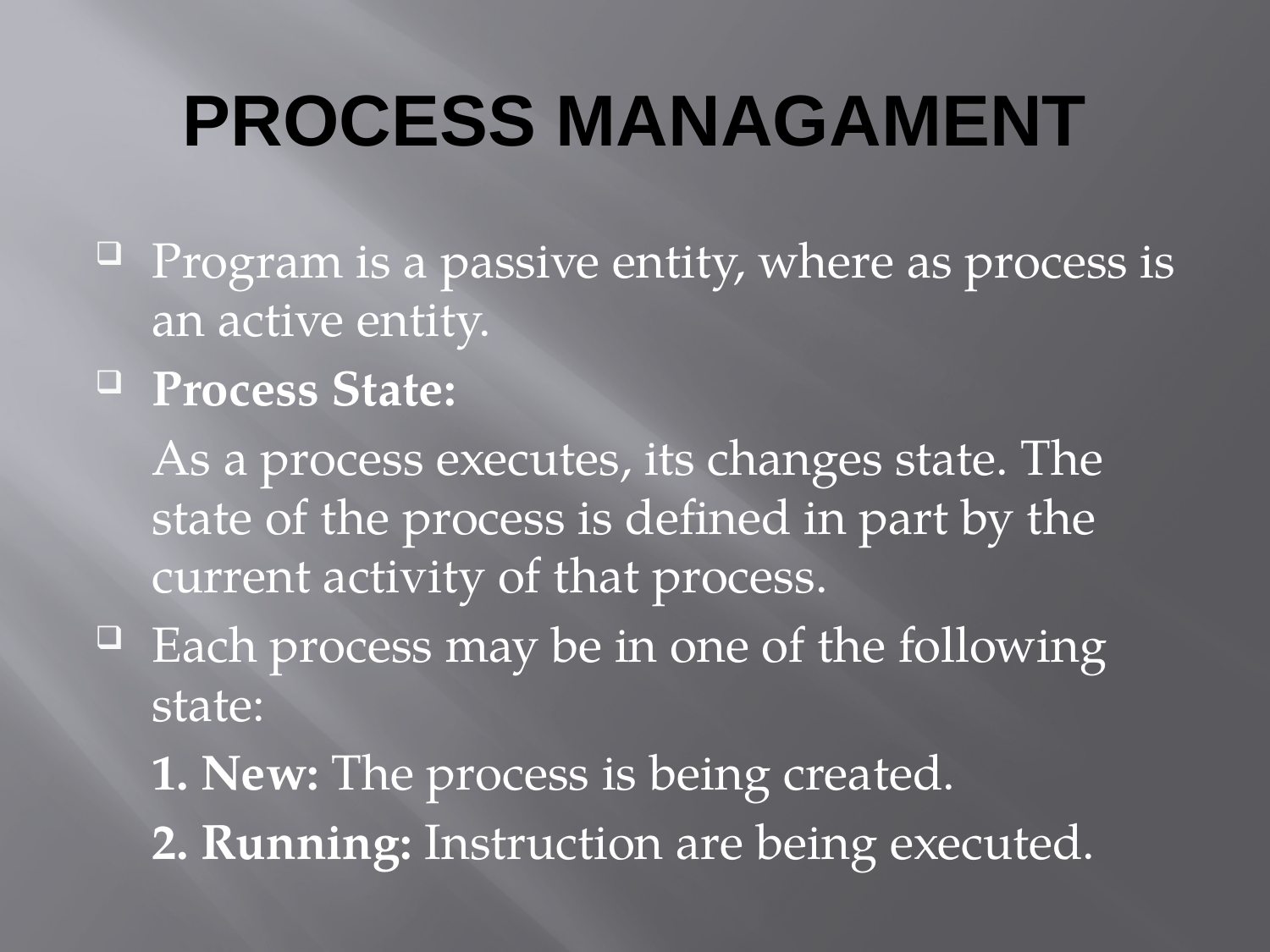

# PROCESS MANAGAMENT
Program is a passive entity, where as process is an active entity.
Process State:
	As a process executes, its changes state. The state of the process is defined in part by the current activity of that process.
Each process may be in one of the following state:
	1. New: The process is being created.
	2. Running: Instruction are being executed.